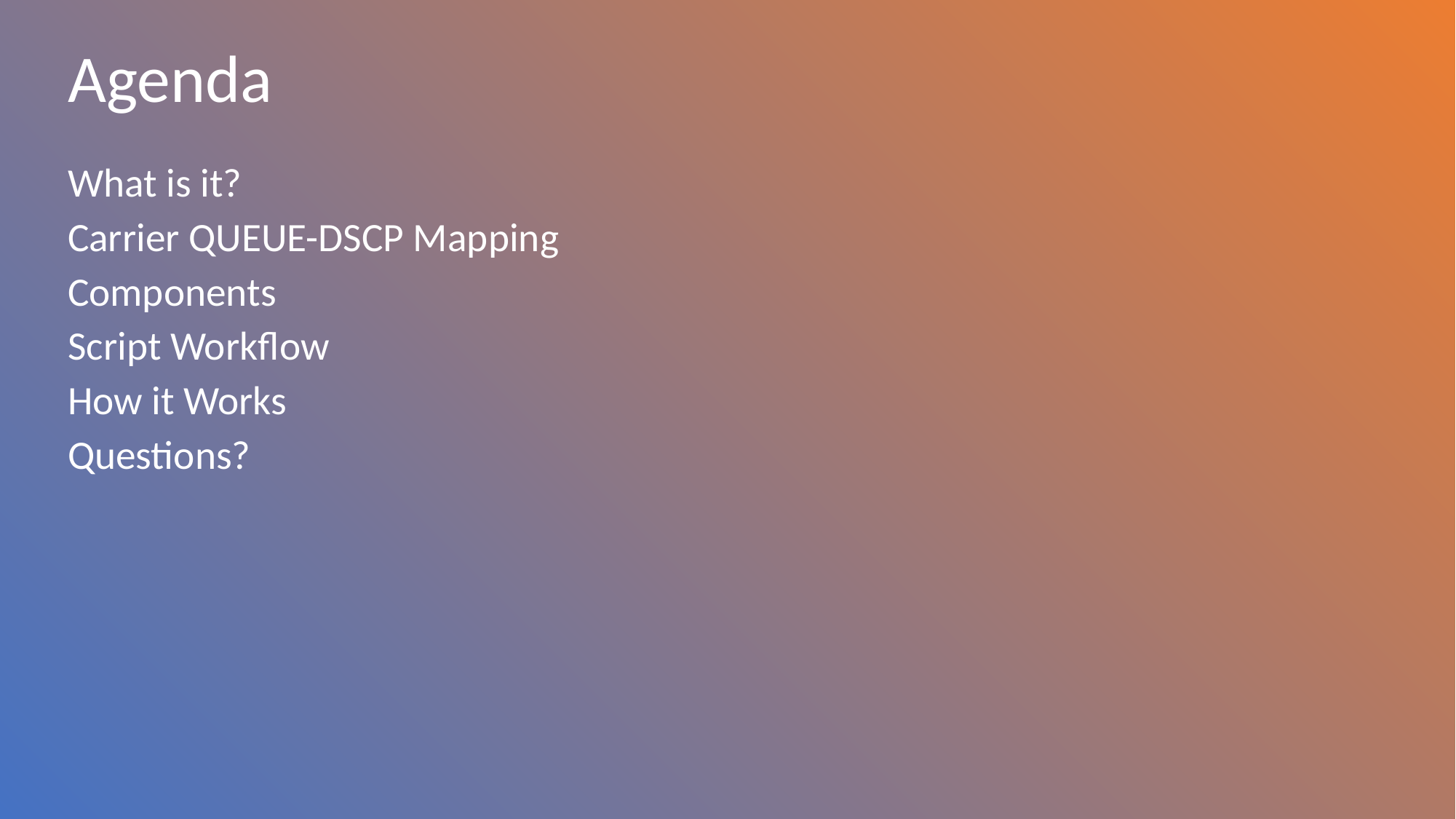

# Agenda
What is it?
Carrier QUEUE-DSCP Mapping
Components
Script Workflow
How it Works
Questions?